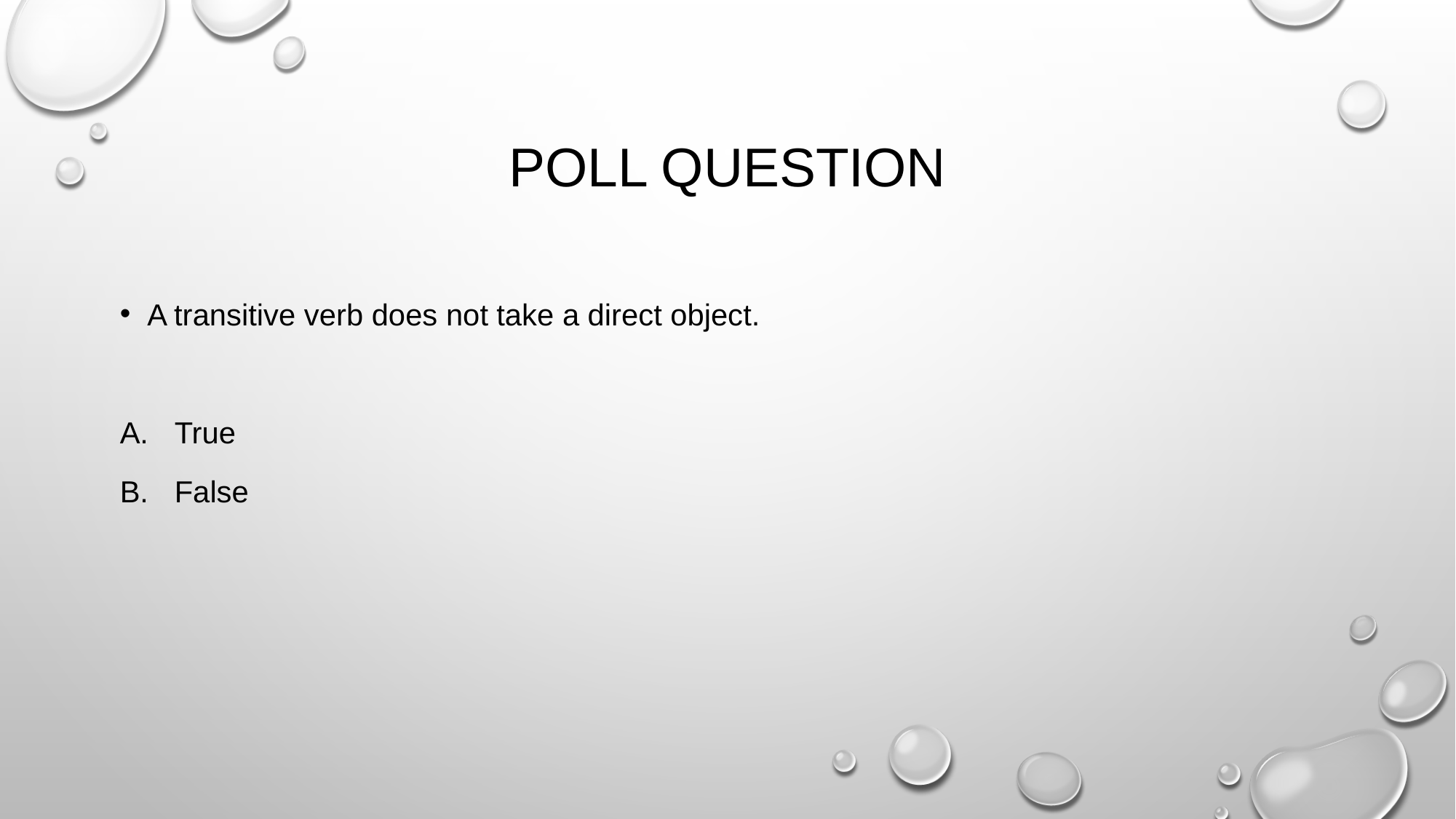

# Poll Question
A transitive verb does not take a direct object.

True
False